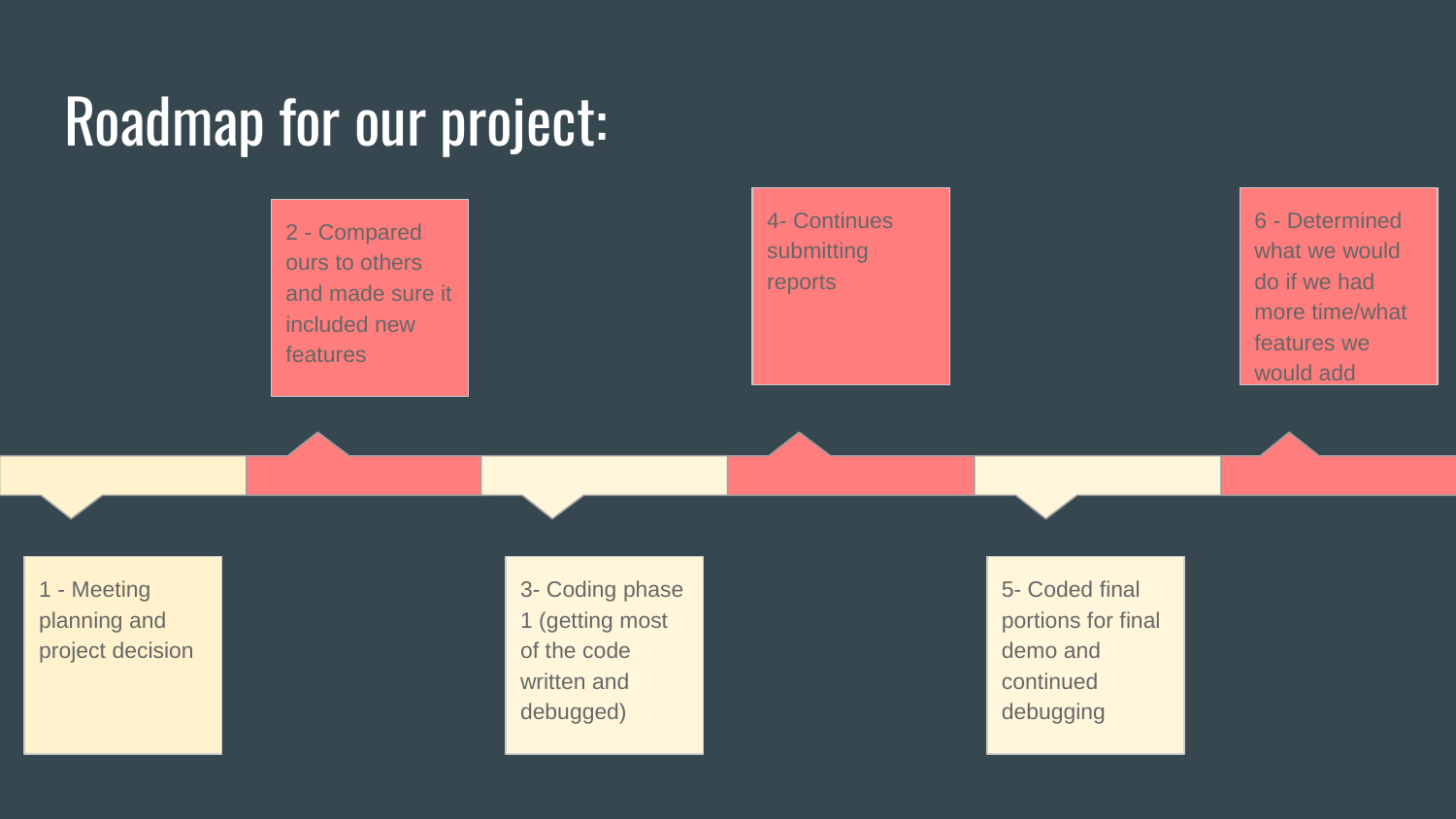

# Roadmap for our project:

4- Continues submitting reports
6 - Determined what we would do if we had more time/what features we would add
2 - Compared ours to others and made sure it included new features

1 - Meeting planning and project decision
3- Coding phase 1 (getting most of the code written and debugged)
5- Coded final portions for final demo and continued debugging